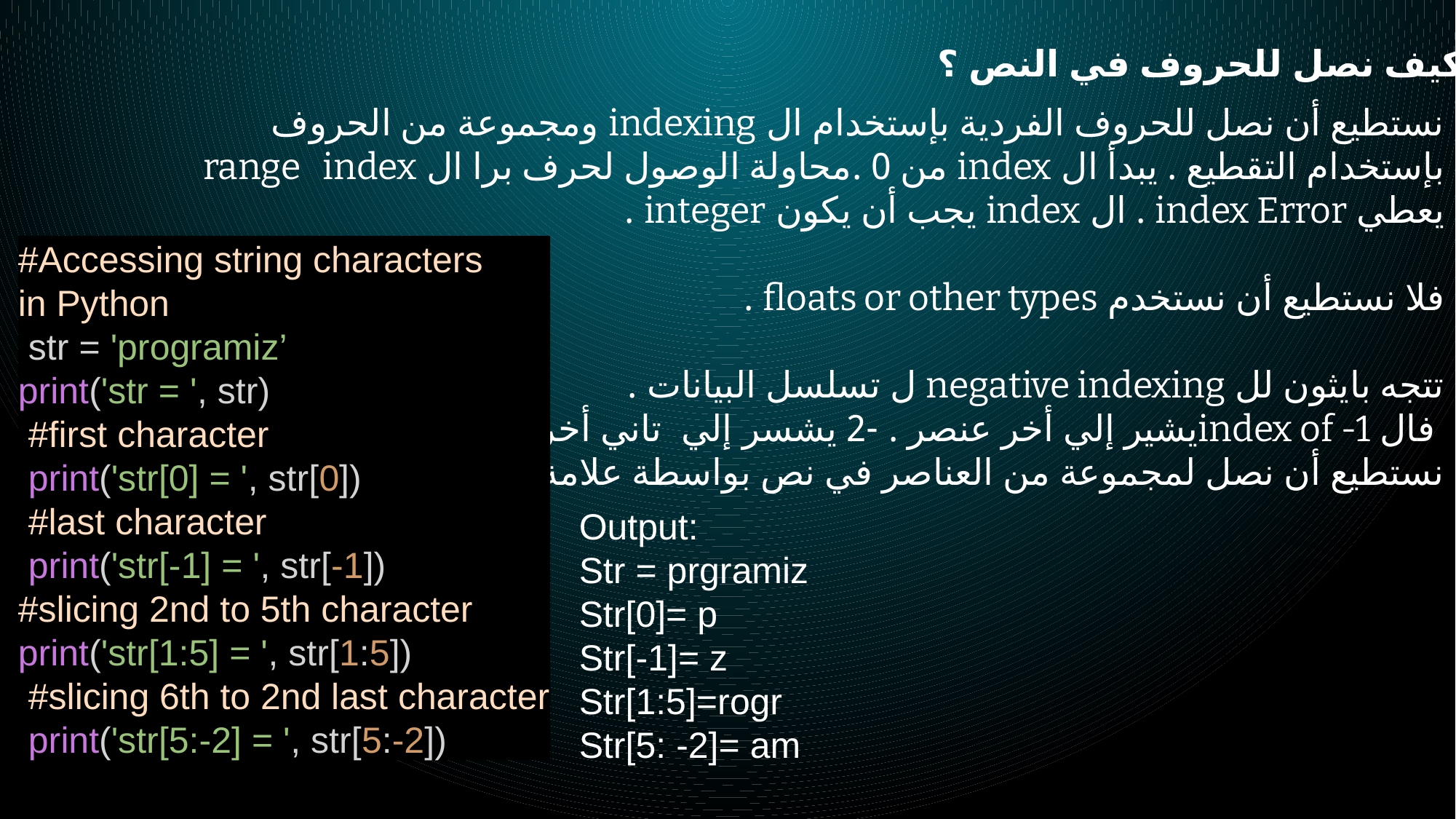

كيف نصل للحروف في النص ؟
نستطيع أن نصل للحروف الفردية بإستخدام ال indexing ومجموعة من الحروف بإستخدام التقطيع . يبدأ ال index من 0 .محاولة الوصول لحرف برا ال range   index يعطي index Error . ال index يجب أن يكون integer .

فلا نستطيع أن نستخدم floats or other types .

تتجه بايثون لل negative indexing ل تسلسل البيانات .
 فال index of -1يشير إلي أخر عنصر . -2 يشسر إلي  تاني أخر عنصر .
نستطيع أن نصل لمجموعة من العناصر في نص بواسطة علامة التقطيع .
#Accessing string characters
in Python
 str = 'programiz’
print('str = ', str)
 #first character
 print('str[0] = ', str[0])
 #last character
 print('str[-1] = ', str[-1])
#slicing 2nd to 5th character
print('str[1:5] = ', str[1:5])
 #slicing 6th to 2nd last character
 print('str[5:-2] = ', str[5:-2])
Output:
Str = prgramiz
Str[0]= p
Str[-1]= z
Str[1:5]=rogr
Str[5: -2]= am